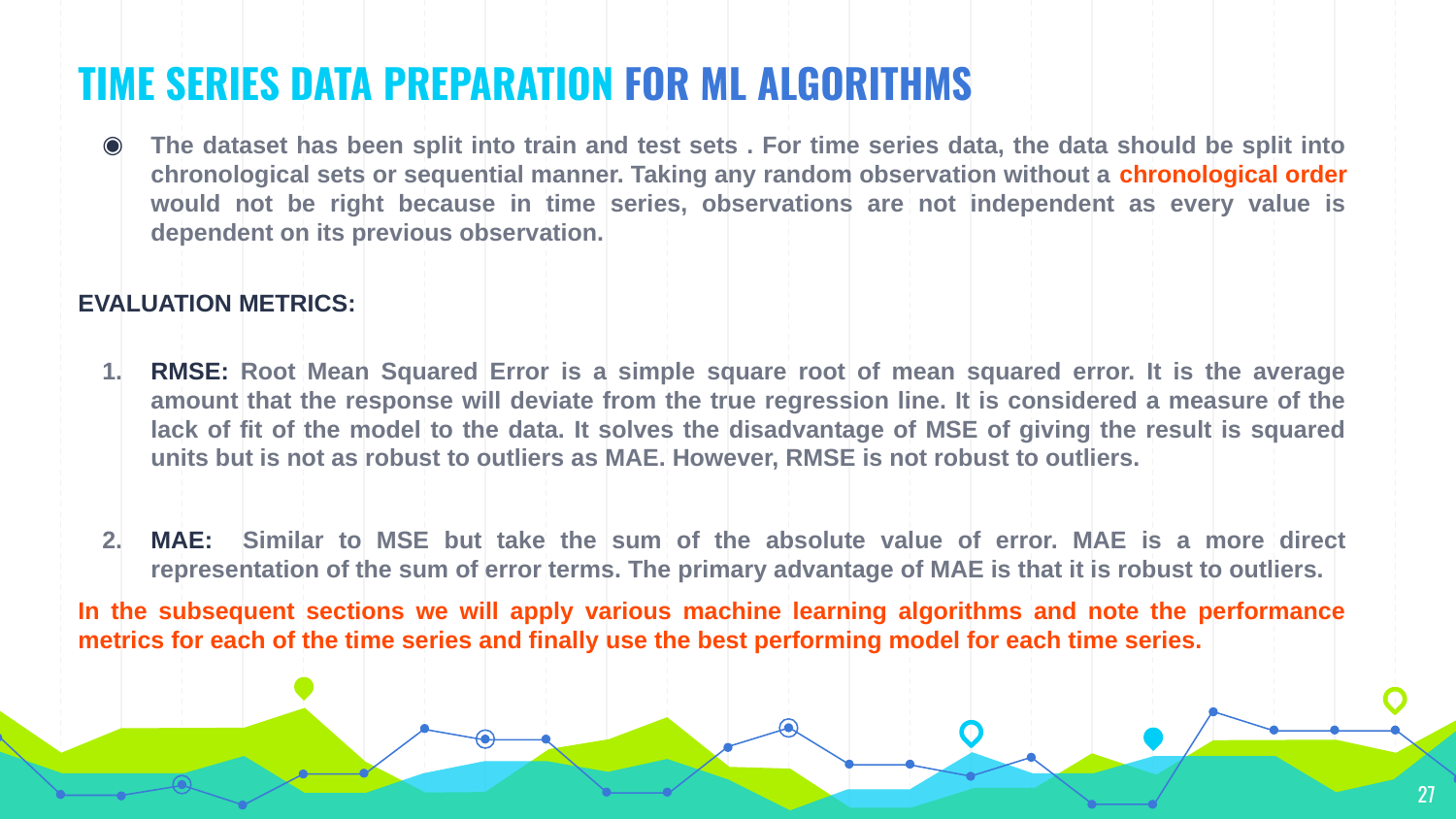

# TIME SERIES DATA PREPARATION FOR ML ALGORITHMS
The dataset has been split into train and test sets . For time series data, the data should be split into chronological sets or sequential manner. Taking any random observation without a chronological order would not be right because in time series, observations are not independent as every value is dependent on its previous observation.

EVALUATION METRICS:

RMSE: Root Mean Squared Error is a simple square root of mean squared error. It is the average amount that the response will deviate from the true regression line. It is considered a measure of the lack of fit of the model to the data. It solves the disadvantage of MSE of giving the result is squared units but is not as robust to outliers as MAE. However, RMSE is not robust to outliers.

MAE:  Similar to MSE but take the sum of the absolute value of error. MAE is a more direct representation of the sum of error terms. The primary advantage of MAE is that it is robust to outliers.
In the subsequent sections we will apply various machine learning algorithms and note the performance metrics for each of the time series and finally use the best performing model for each time series.

27